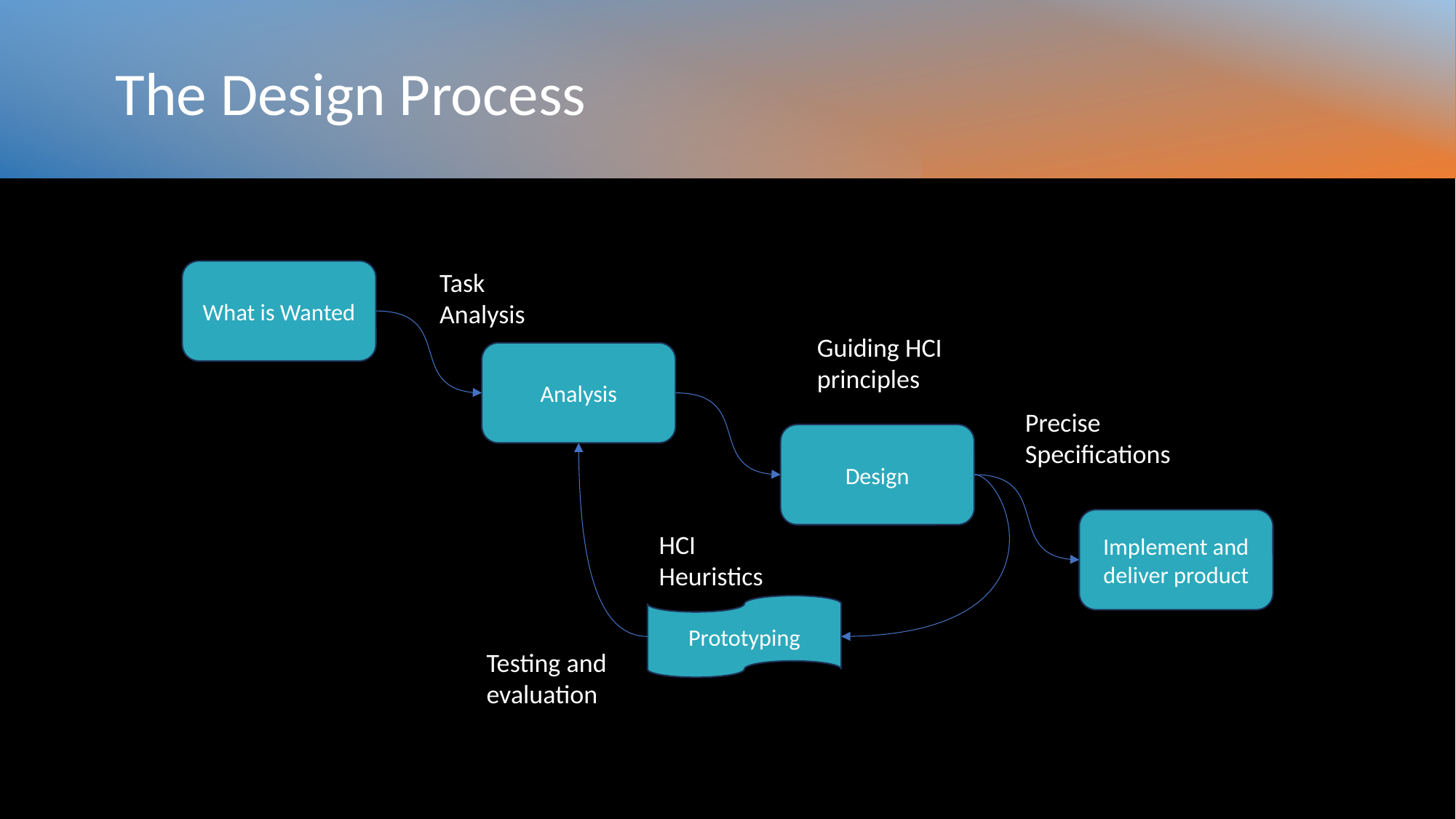

# The Design Process

What is Wanted
Task Analysis
Guiding HCI principles
Analysis
Precise Specifications
Design
Implement and deliver product
HCI Heuristics
Prototyping
Testing and evaluation